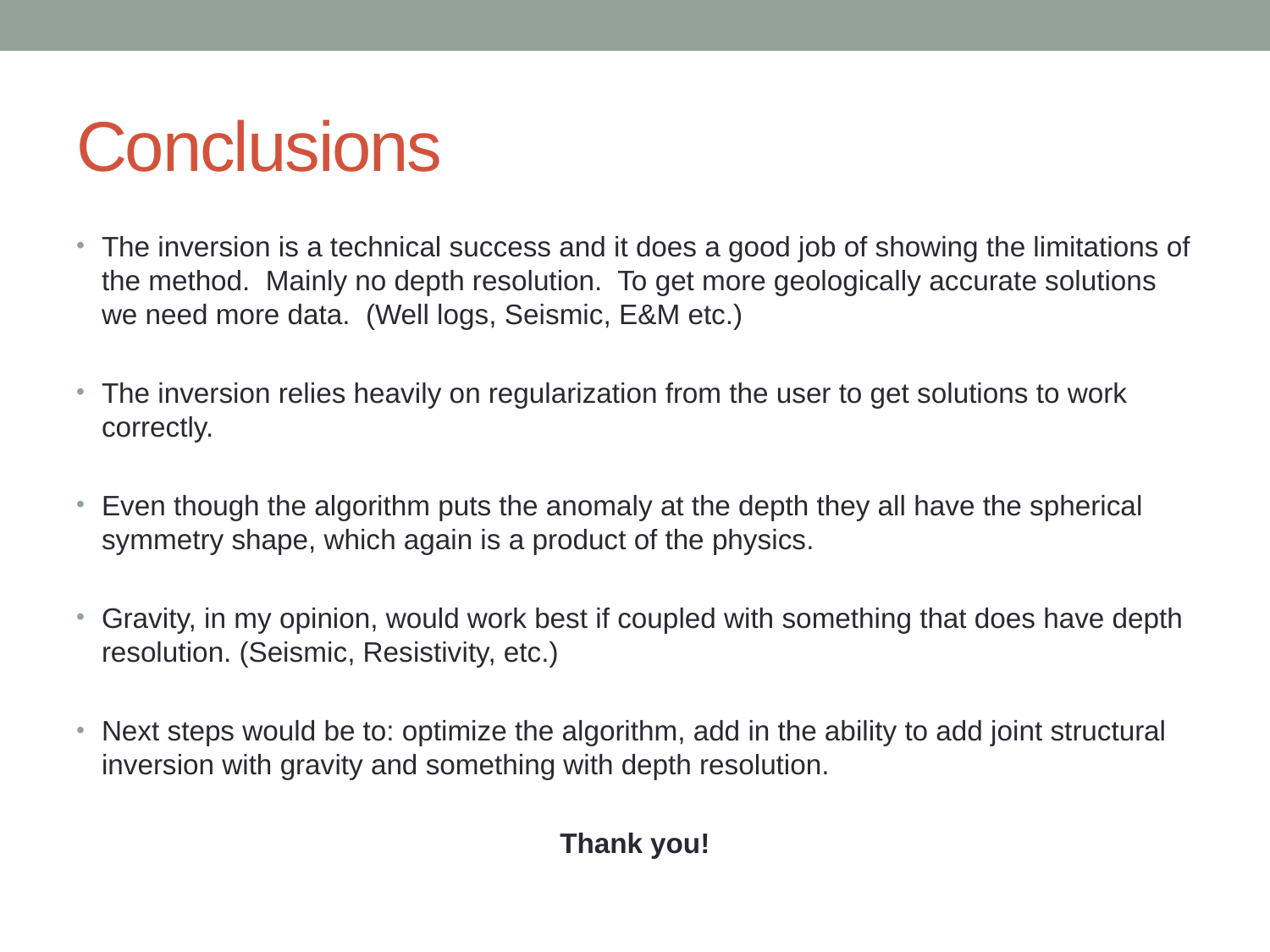

# Conclusions
The inversion is a technical success and it does a good job of showing the limitations of the method.  Mainly no depth resolution.  To get more geologically accurate solutions we need more data.  (Well logs, Seismic, E&M etc.)

The inversion relies heavily on regularization from the user to get solutions to work correctly.

Even though the algorithm puts the anomaly at the depth they all have the spherical symmetry shape, which again is a product of the physics.

Gravity, in my opinion, would work best if coupled with something that does have depth resolution. (Seismic, Resistivity, etc.)

Next steps would be to: optimize the algorithm, add in the ability to add joint structural inversion with gravity and something with depth resolution.

Thank you!